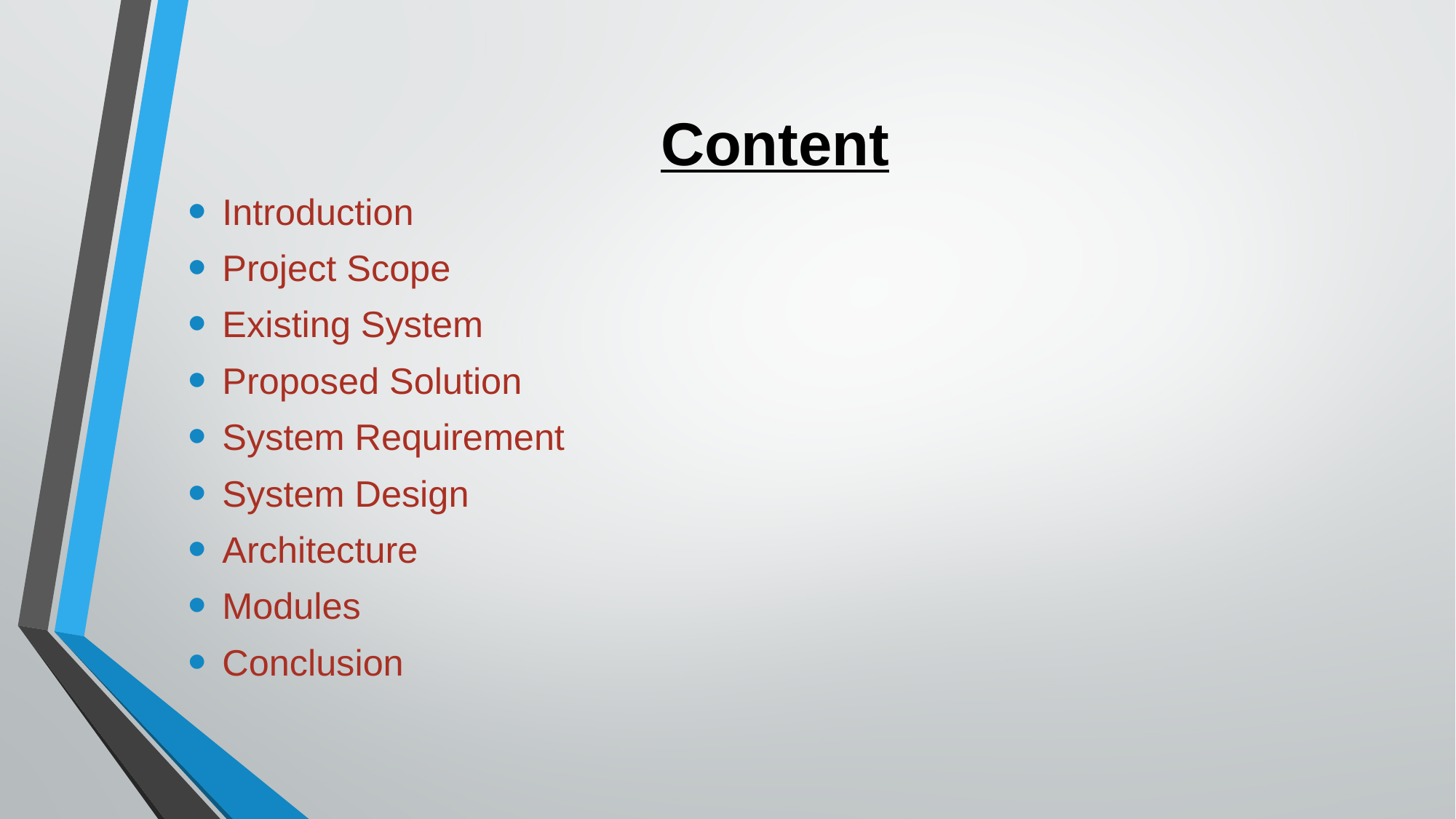

# Content
Introduction
Project Scope
Existing System
Proposed Solution
System Requirement
System Design
Architecture
Modules
Conclusion